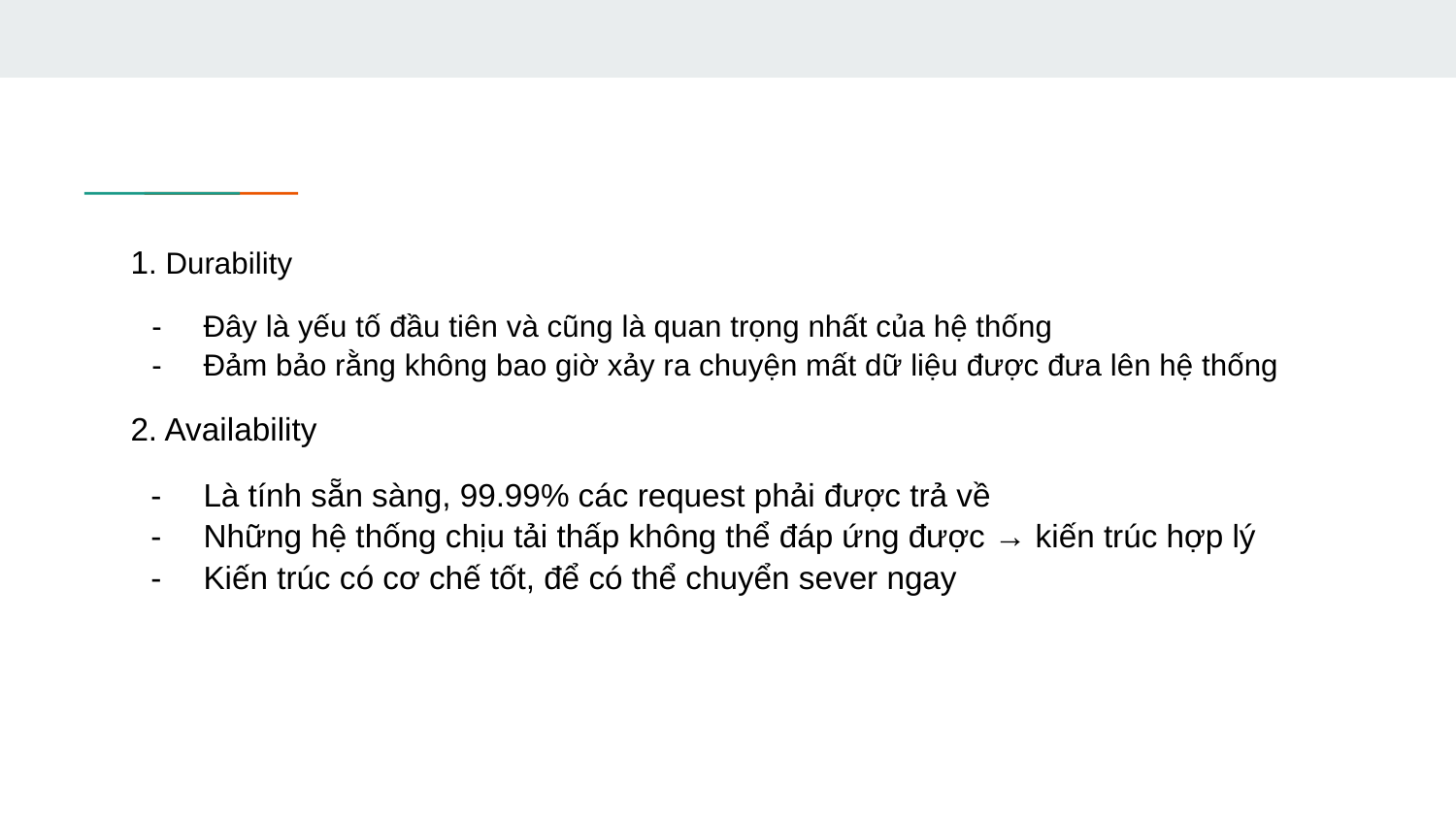

1. Durability
Đây là yếu tố đầu tiên và cũng là quan trọng nhất của hệ thống
Đảm bảo rằng không bao giờ xảy ra chuyện mất dữ liệu được đưa lên hệ thống
2. Availability
Là tính sẵn sàng, 99.99% các request phải được trả về
Những hệ thống chịu tải thấp không thể đáp ứng được → kiến trúc hợp lý
Kiến trúc có cơ chế tốt, để có thể chuyển sever ngay